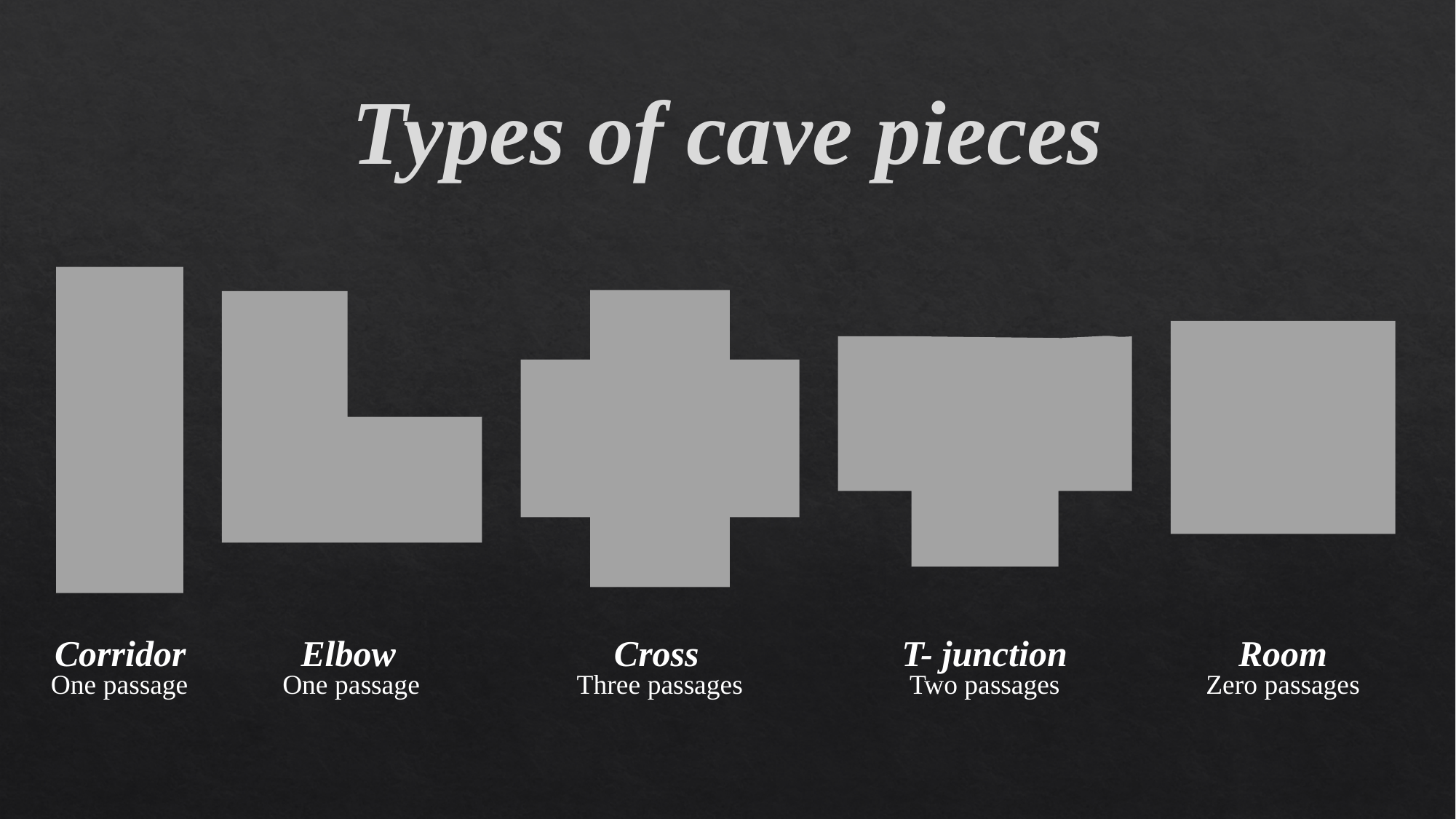

Types of cave pieces

Room
Corridor
Elbow
Cross
T- junction
One passage
One passage
Three passages
Zero passages
Two passages